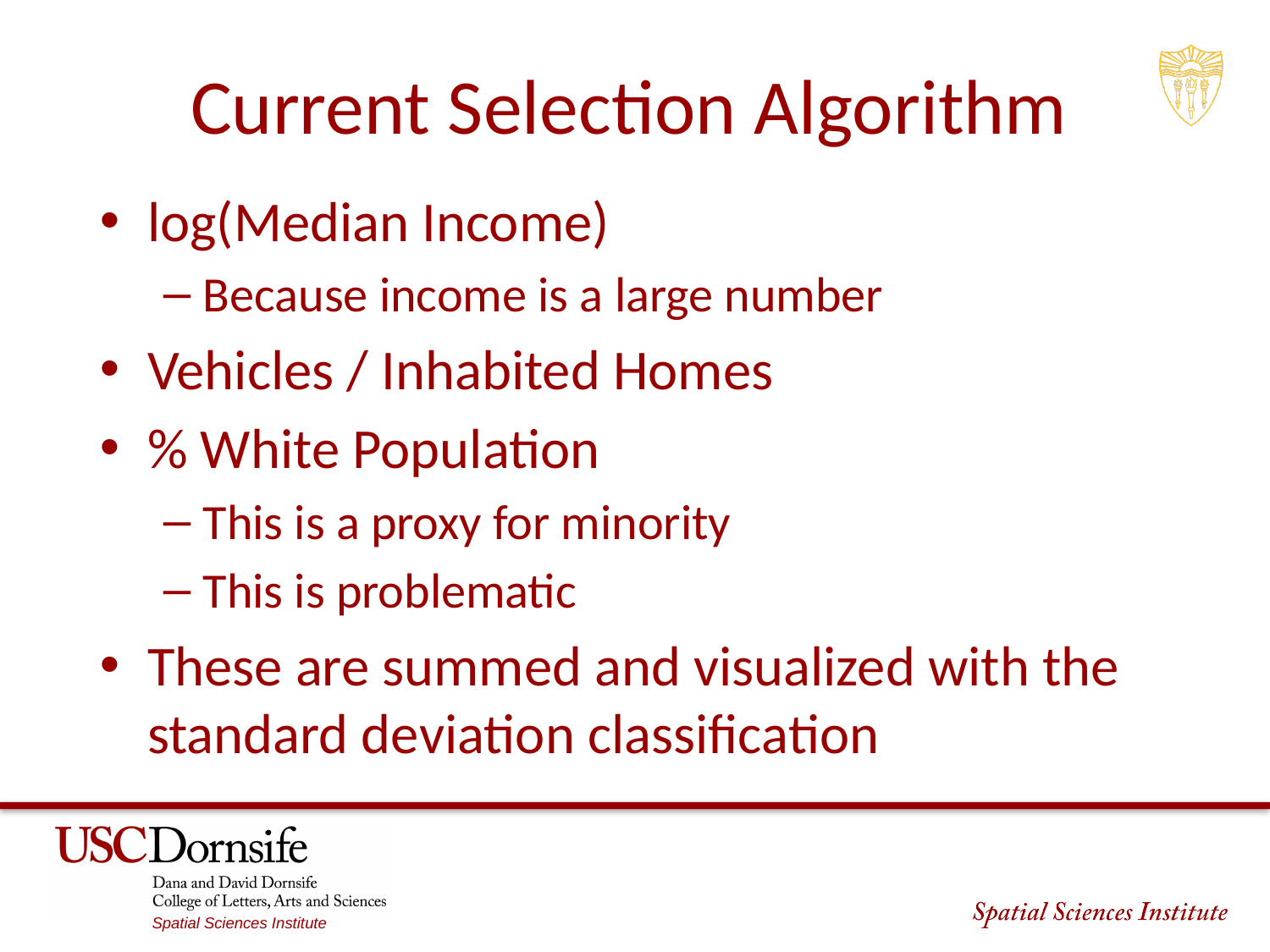

# Current Selection Algorithm
log(Median Income)
Because income is a large number
Vehicles / Inhabited Homes
% White Population
This is a proxy for minority
This is problematic
These are summed and visualized with the standard deviation classification